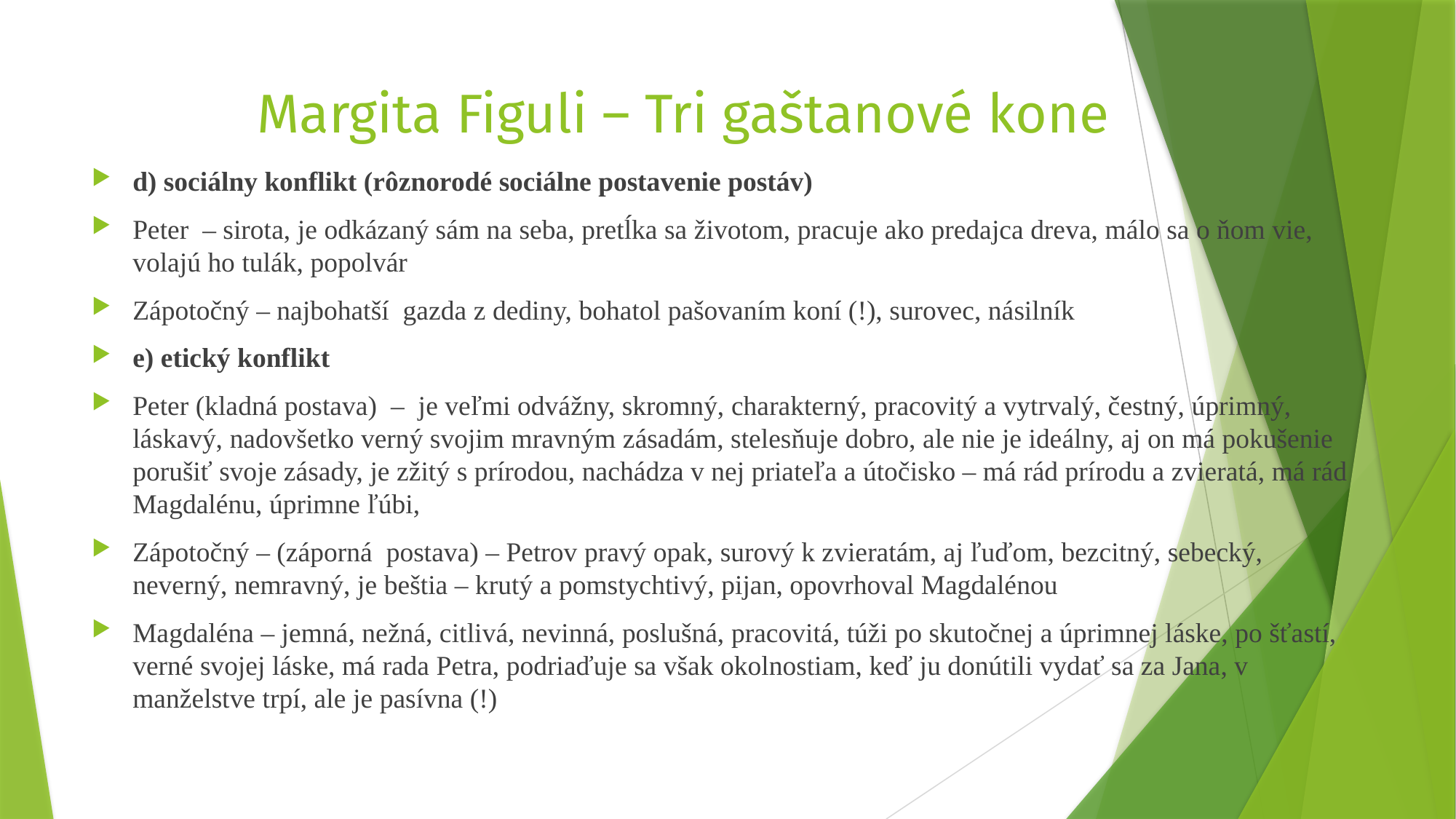

# Margita Figuli – Tri gaštanové kone
d) sociálny konflikt (rôznorodé sociálne postavenie postáv)
Peter  – sirota, je odkázaný sám na seba, pretĺka sa životom, pracuje ako predajca dreva, málo sa o ňom vie, volajú ho tulák, popolvár
Zápotočný – najbohatší  gazda z dediny, bohatol pašovaním koní (!), surovec, násilník
e) etický konflikt
Peter (kladná postava)  –  je veľmi odvážny, skromný, charakterný, pracovitý a vytrvalý, čestný, úprimný, láskavý, nadovšetko verný svojim mravným zásadám, stelesňuje dobro, ale nie je ideálny, aj on má pokušenie porušiť svoje zásady, je zžitý s prírodou, nachádza v nej priateľa a útočisko – má rád prírodu a zvieratá, má rád Magdalénu, úprimne ľúbi,
Zápotočný – (záporná  postava) – Petrov pravý opak, surový k zvieratám, aj ľuďom, bezcitný, sebecký, neverný, nemravný, je beštia – krutý a pomstychtivý, pijan, opovrhoval Magdalénou
Magdaléna – jemná, nežná, citlivá, nevinná, poslušná, pracovitá, túži po skutočnej a úprimnej láske, po šťastí, verné svojej láske, má rada Petra, podriaďuje sa však okolnostiam, keď ju donútili vydať sa za Jana, v manželstve trpí, ale je pasívna (!)